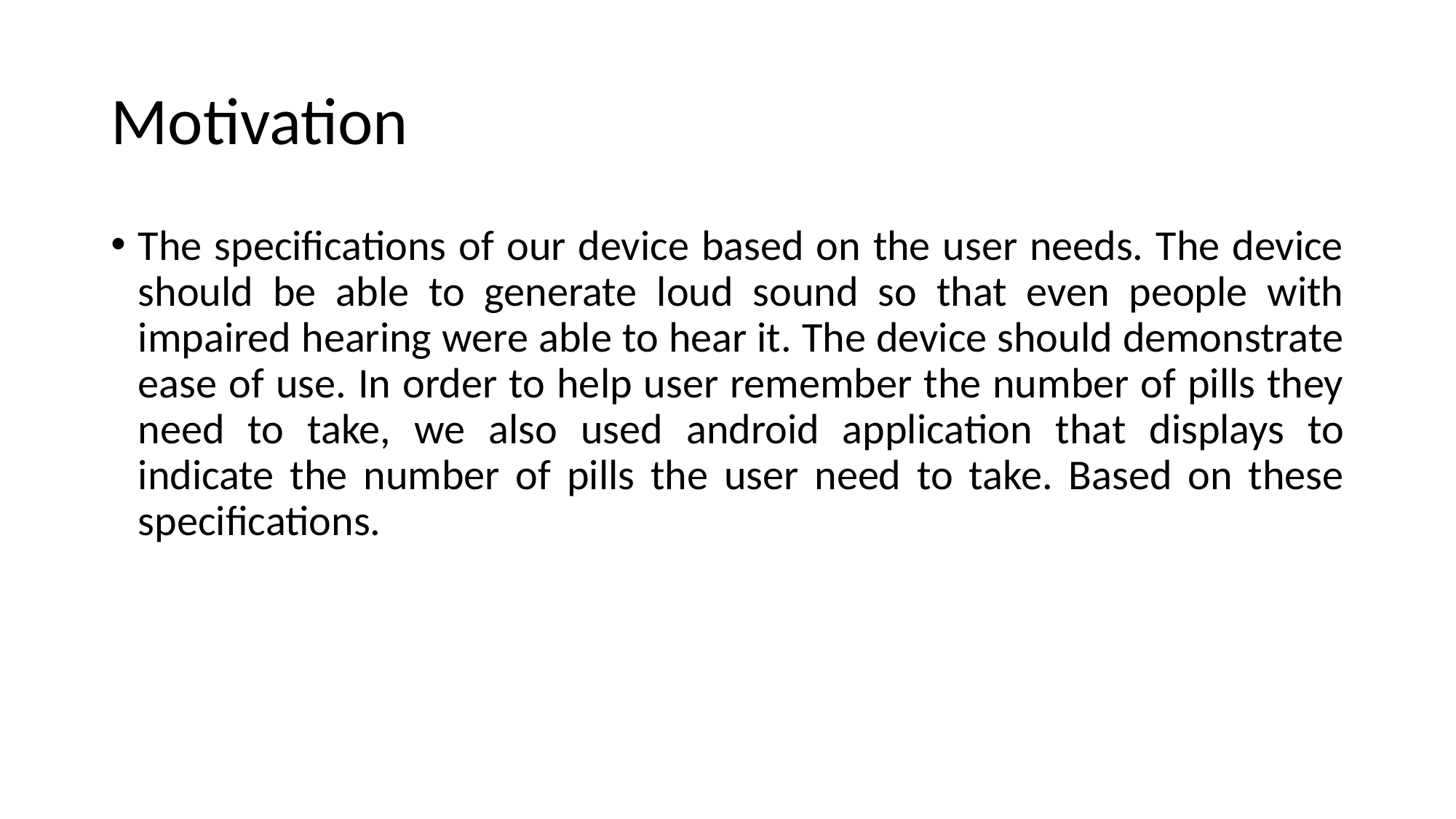

# Motivation
The specifications of our device based on the user needs. The device should be able to generate loud sound so that even people with impaired hearing were able to hear it. The device should demonstrate ease of use. In order to help user remember the number of pills they need to take, we also used android application that displays to indicate the number of pills the user need to take. Based on these specifications.